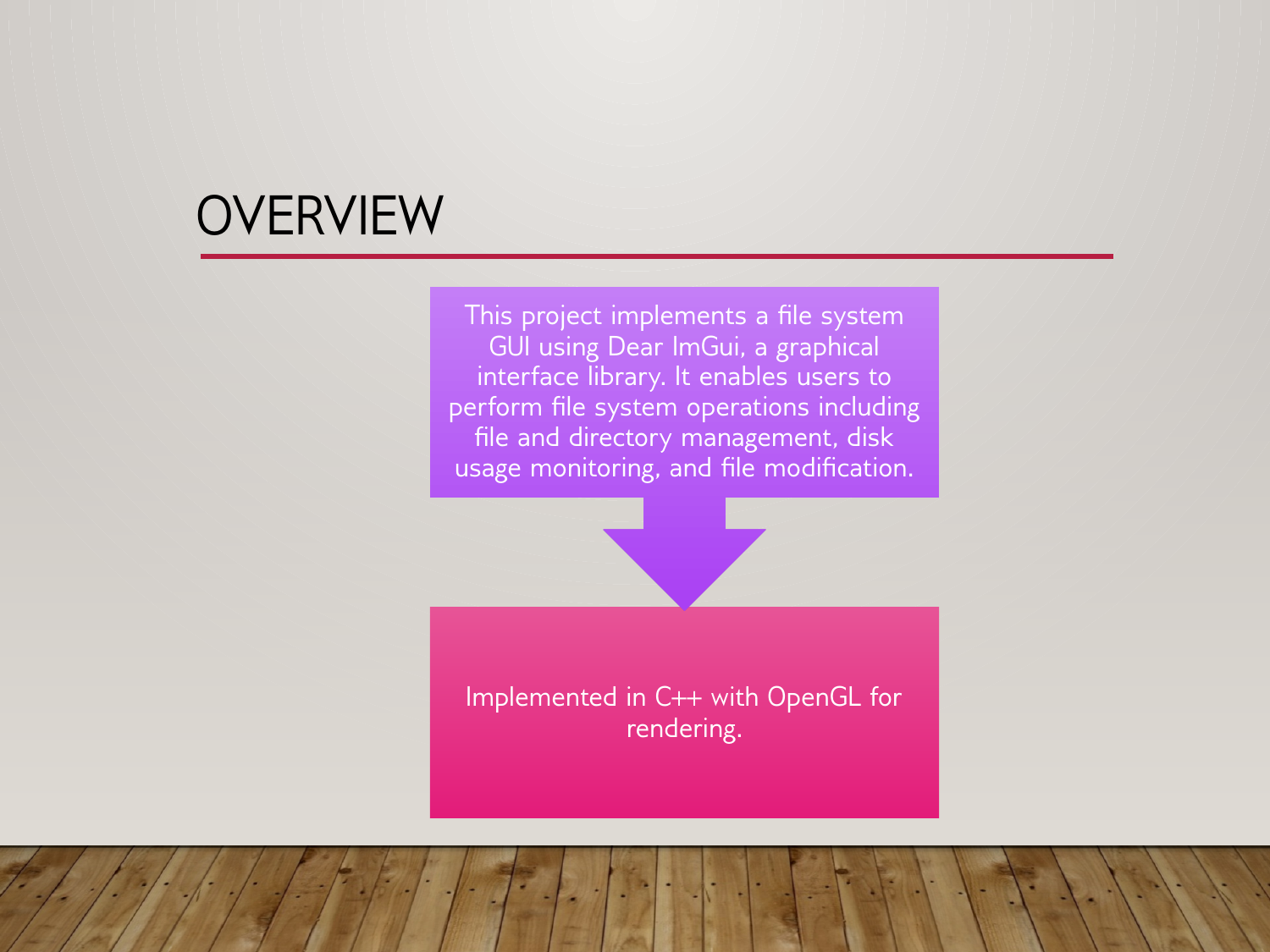

# Overview
Implemented in C++ with OpenGL for rendering.
This project implements a file system GUI using Dear ImGui, a graphical interface library. It enables users to perform file system operations including file and directory management, disk usage monitoring, and file modification.